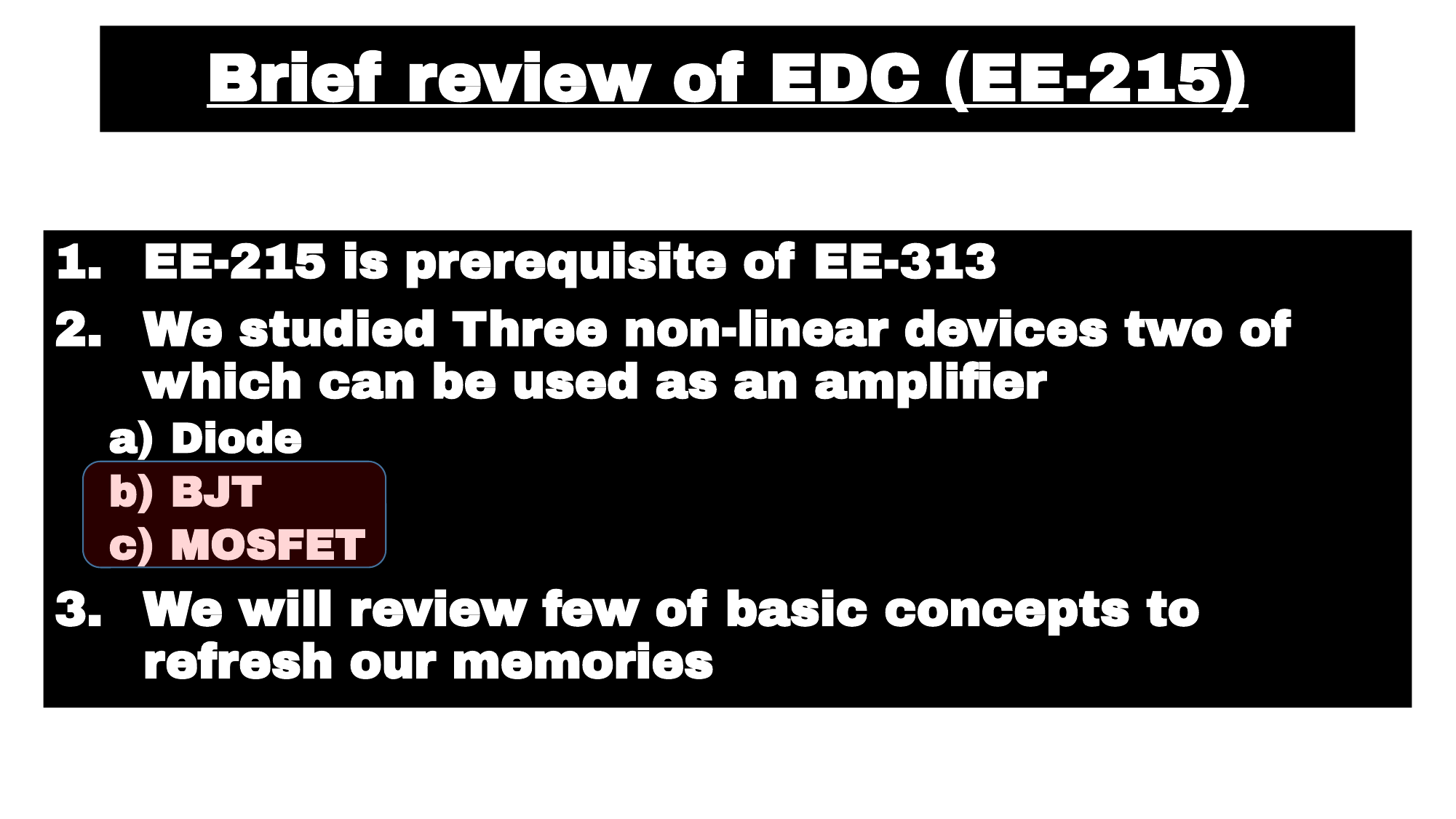

# Brief review of EDC (EE-215)
EE-215 is prerequisite of EE-313
We studied Three non-linear devices two of which can be used as an amplifier
Diode
BJT
MOSFET
We will review few of basic concepts to refresh our memories